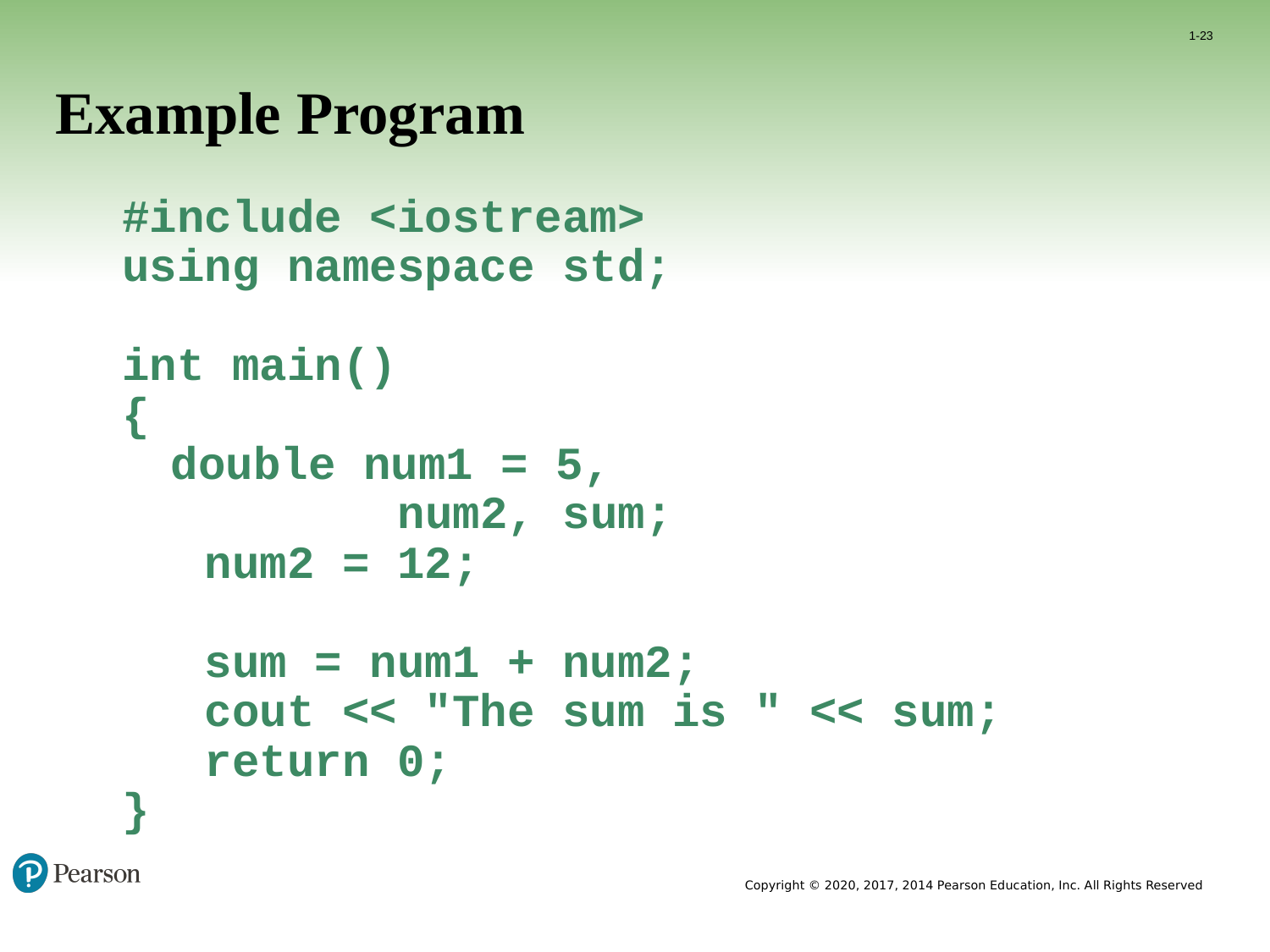

1-23
# Example Program
#include <iostream>
using namespace std;

int main()
{
	 double num1 = 5,
			num2, sum;
   num2 = 12;

   sum = num1 + num2;
   cout << "The sum is " << sum;
   return 0;
}